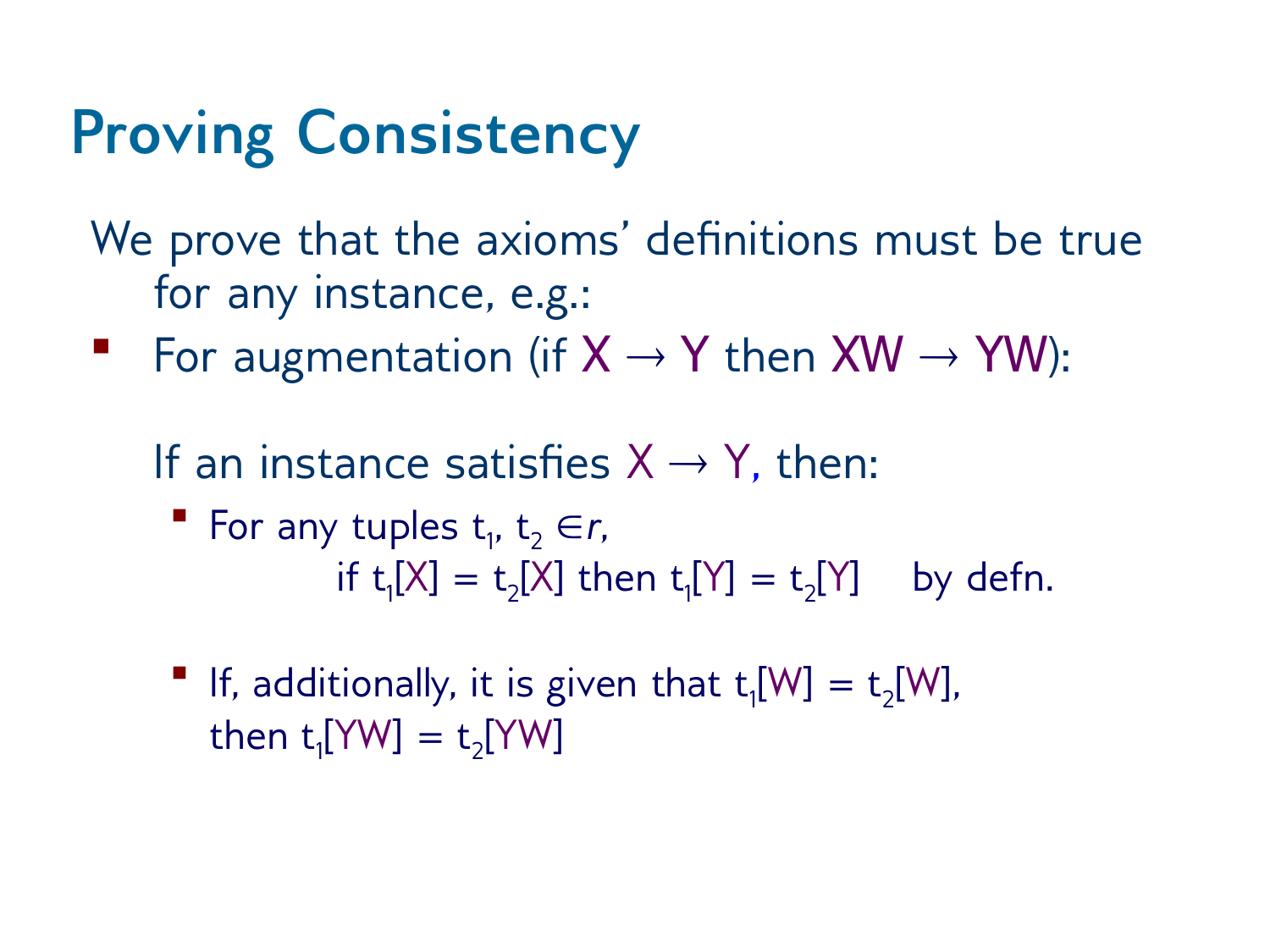

# Proving Consistency
We prove that the axioms’ definitions must be true for any instance, e.g.:
For augmentation (if X → Y then XW → YW):
If an instance satisfies X → Y, then:
For any tuples t1, t2 ∈r,
	if t1[X] = t2[X] then t1[Y] = t2[Y]    by defn.
If, additionally, it is given that t1[W] = t2[W],
then t1[YW] = t2[YW]